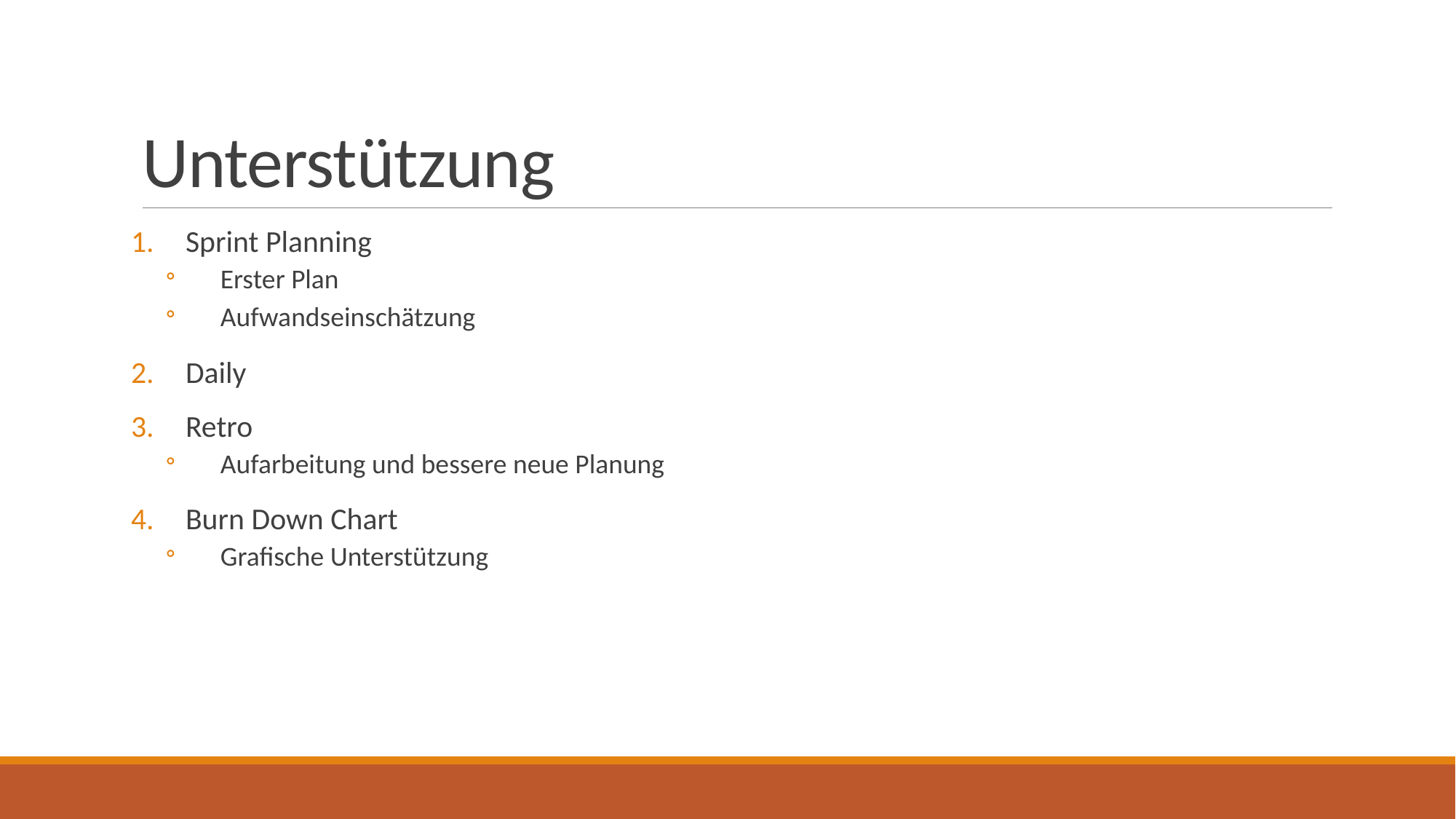

# Unterstützung
Sprint Planning
Erster Plan
Aufwandseinschätzung
Daily
Retro
Aufarbeitung und bessere neue Planung
Burn Down Chart
Grafische Unterstützung